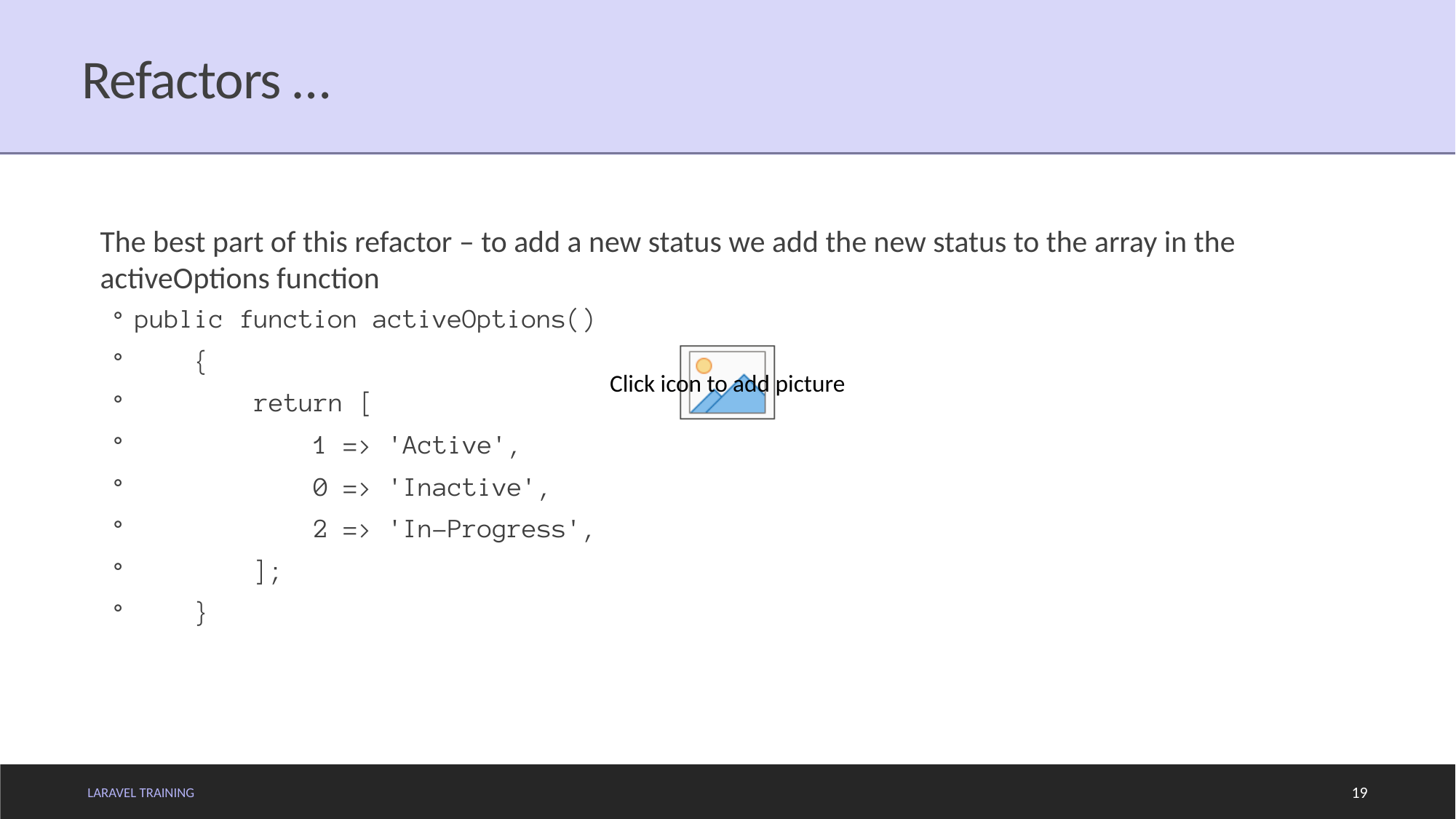

# Refactors …
The best part of this refactor – to add a new status we add the new status to the array in the activeOptions function
public function activeOptions()
    {
        return [
            1 => 'Active',
            0 => 'Inactive',
            2 => 'In-Progress',
        ];
    }
LARAVEL TRAINING
19